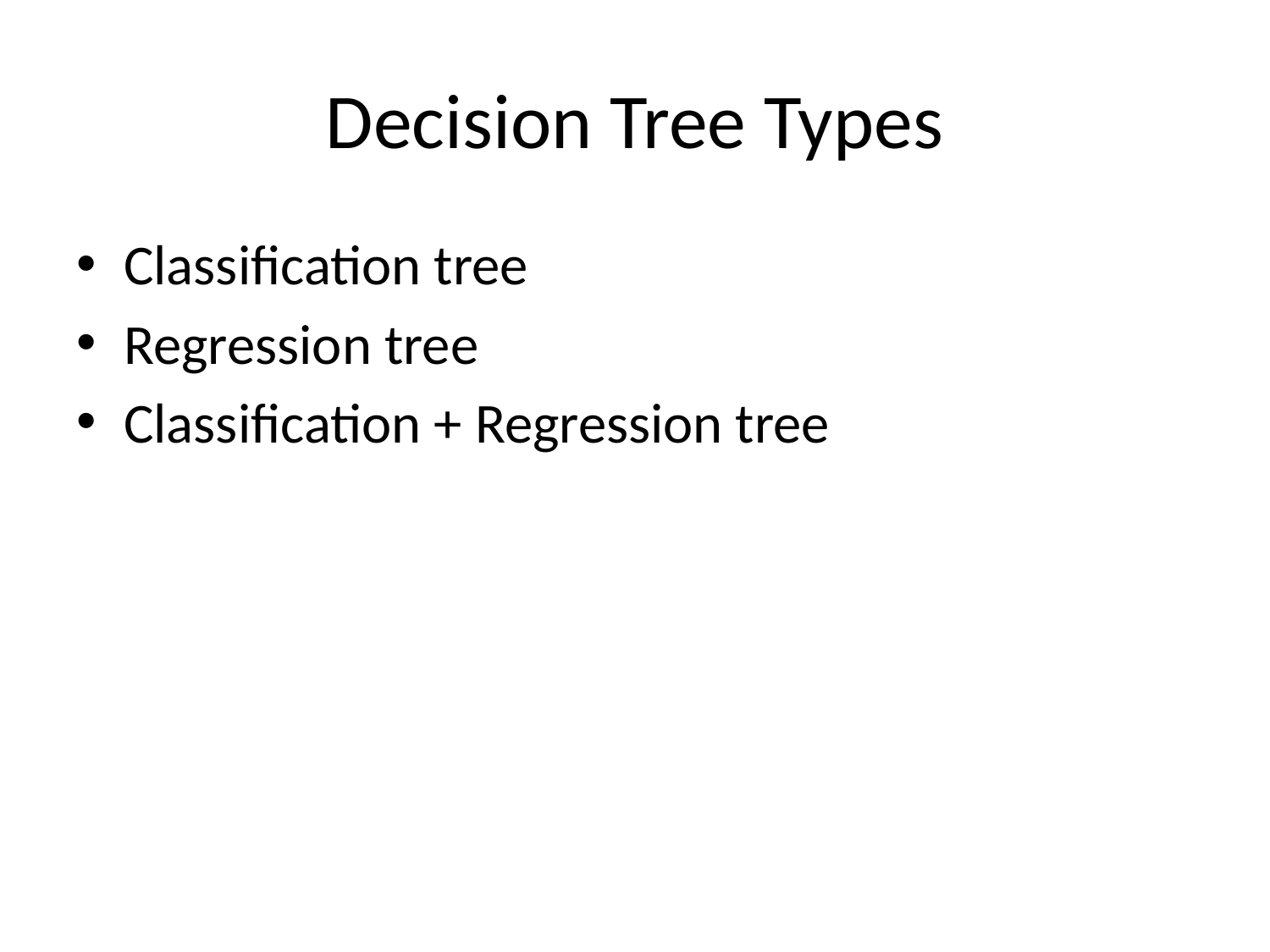

# Decision Tree Types
Classification tree
Regression tree
Classification + Regression tree